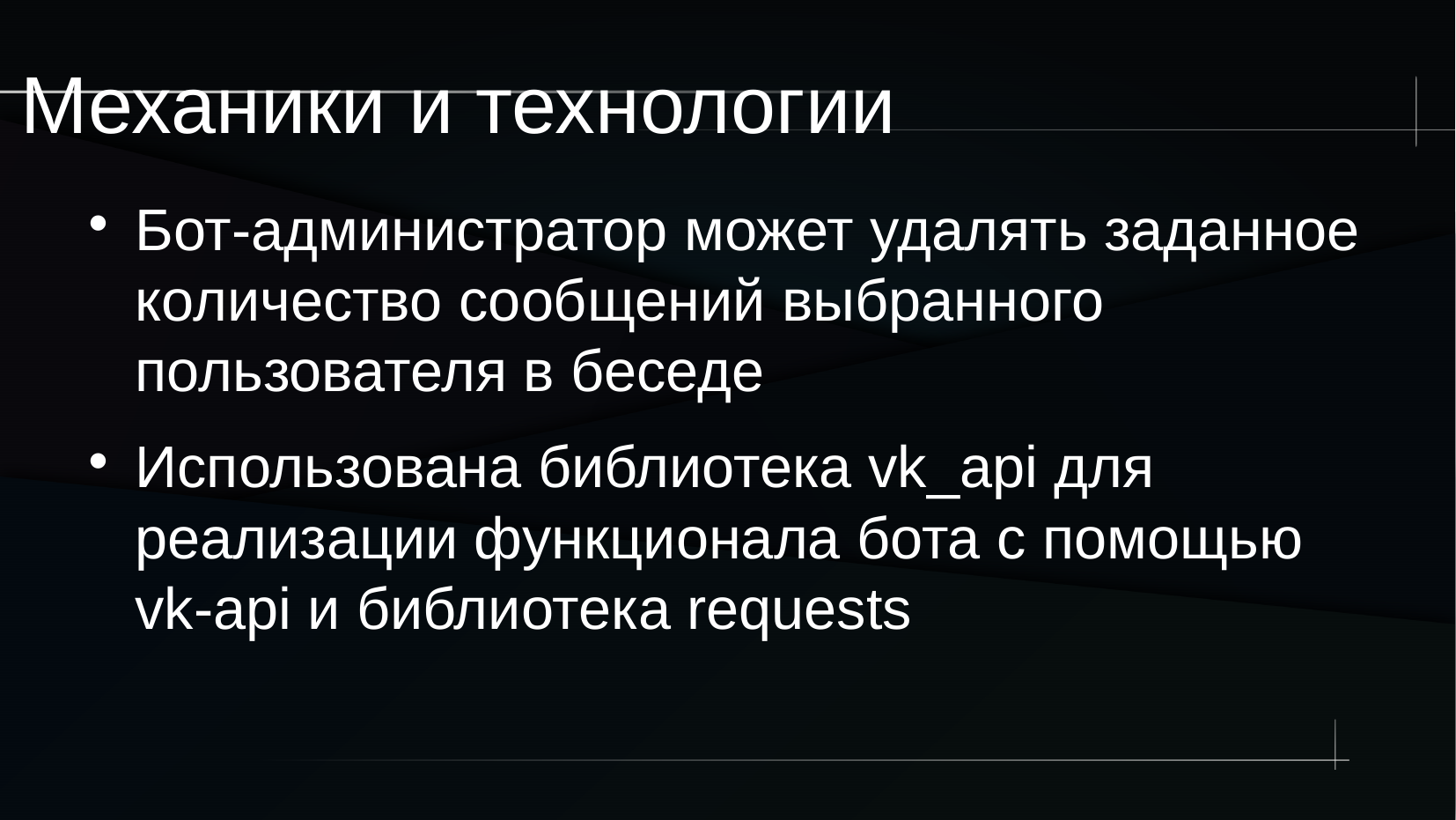

Механики и технологии
Бот-администратор может удалять заданное количество сообщений выбранного пользователя в беседе
Использована библиотека vk_api для реализации функционала бота с помощью vk-api и библиотека requests